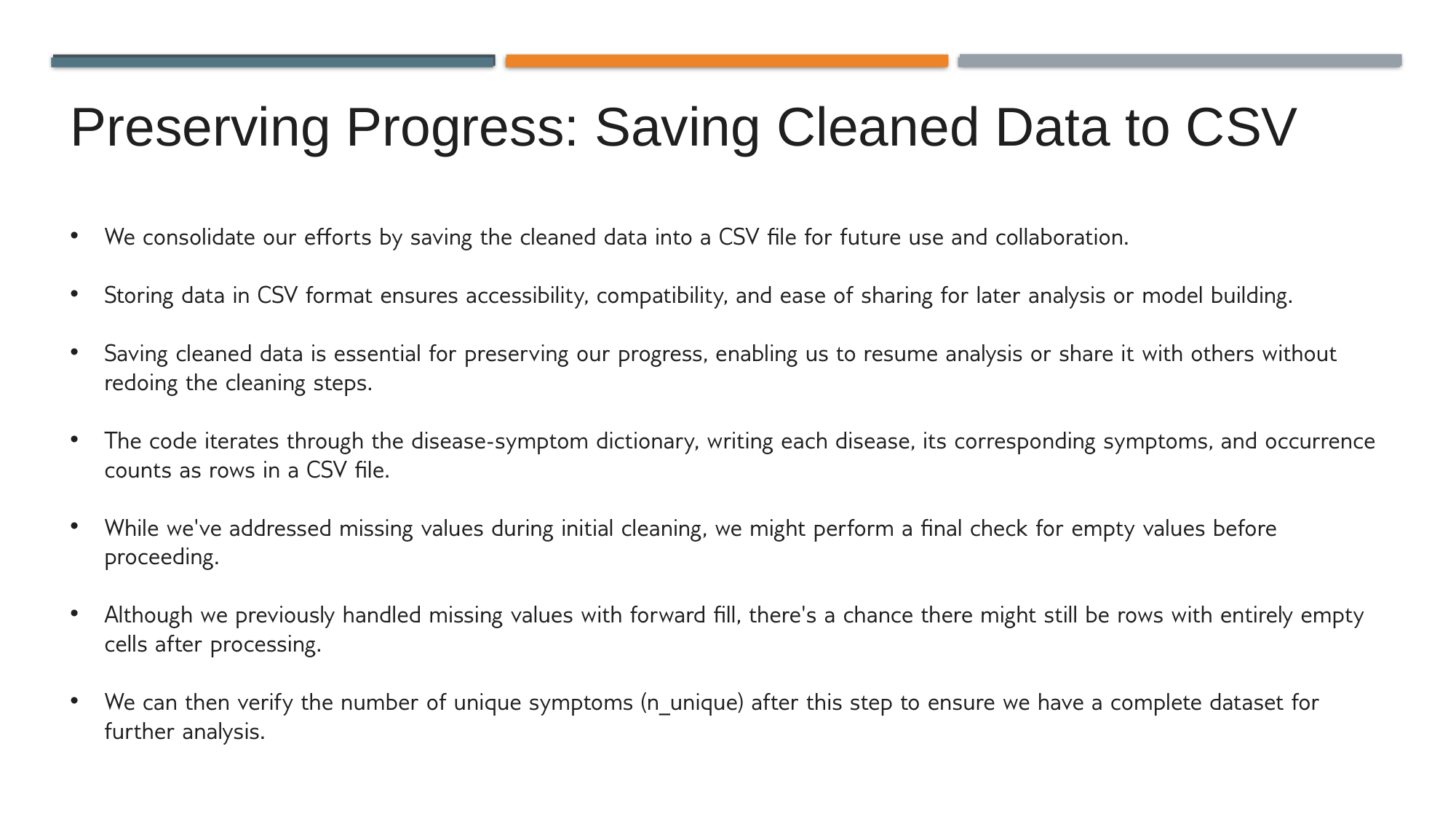

Preserving Progress: Saving Cleaned Data to CSV
We consolidate our efforts by saving the cleaned data into a CSV file for future use and collaboration.
Storing data in CSV format ensures accessibility, compatibility, and ease of sharing for later analysis or model building.

Saving cleaned data is essential for preserving our progress, enabling us to resume analysis or share it with others without redoing the cleaning steps.

The code iterates through the disease-symptom dictionary, writing each disease, its corresponding symptoms, and occurrence counts as rows in a CSV file.

While we've addressed missing values during initial cleaning, we might perform a final check for empty values before proceeding.

Although we previously handled missing values with forward fill, there's a chance there might still be rows with entirely empty cells after processing.

We can then verify the number of unique symptoms (n_unique) after this step to ensure we have a complete dataset for further analysis.